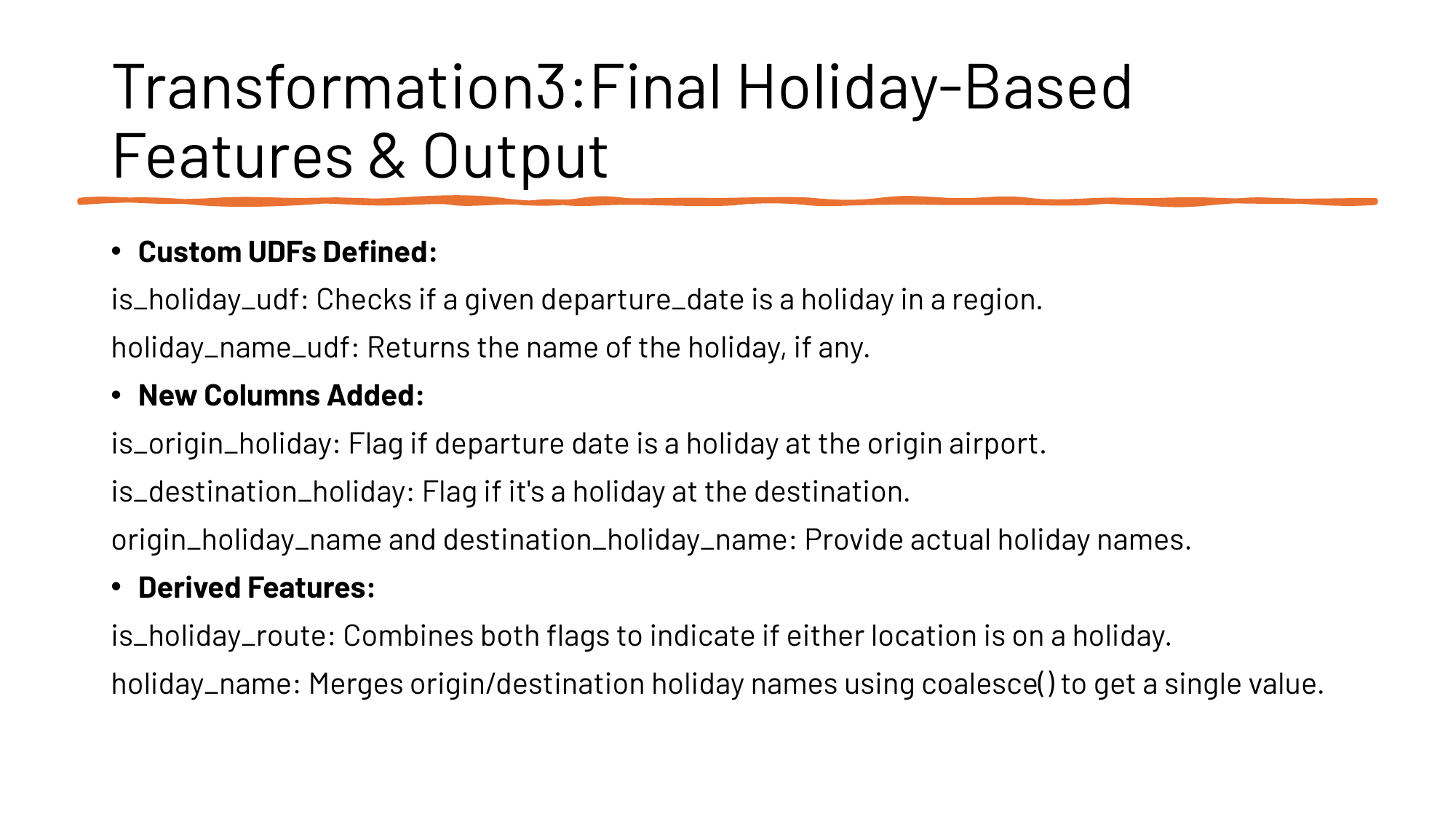

# Transformation3:Final Holiday-Based Features & Output

Custom UDFs Defined:
is_holiday_udf: Checks if a given departure_date is a holiday in a region.
holiday_name_udf: Returns the name of the holiday, if any.
New Columns Added:
is_origin_holiday: Flag if departure date is a holiday at the origin airport.
is_destination_holiday: Flag if it's a holiday at the destination.
origin_holiday_name and destination_holiday_name: Provide actual holiday names.
Derived Features:
is_holiday_route: Combines both flags to indicate if either location is on a holiday.
holiday_name: Merges origin/destination holiday names using coalesce() to get a single value.